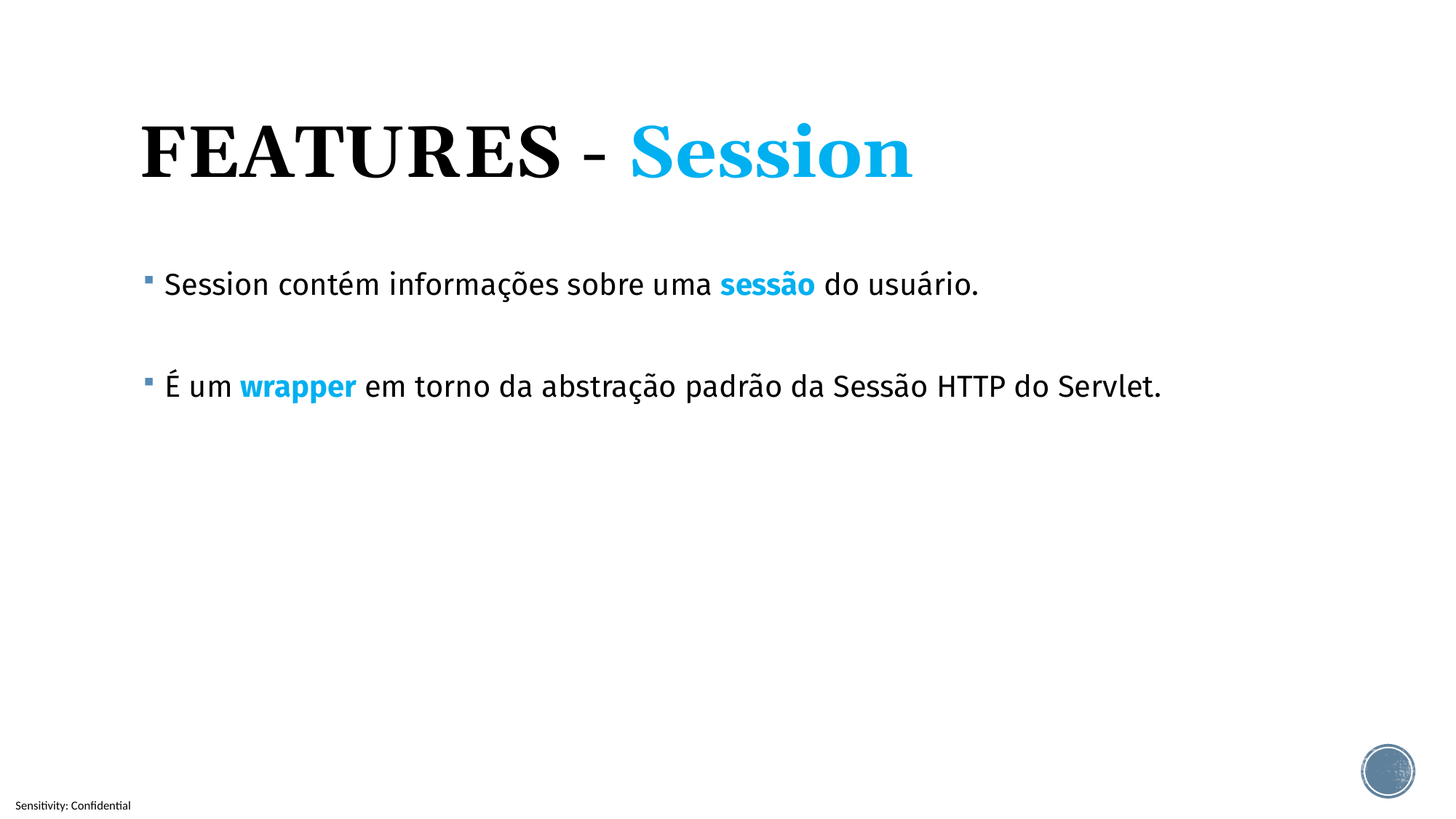

# FEATURES - Session
Session contém informações sobre uma sessão do usuário.

É um wrapper em torno da abstração padrão da Sessão HTTP do Servlet.